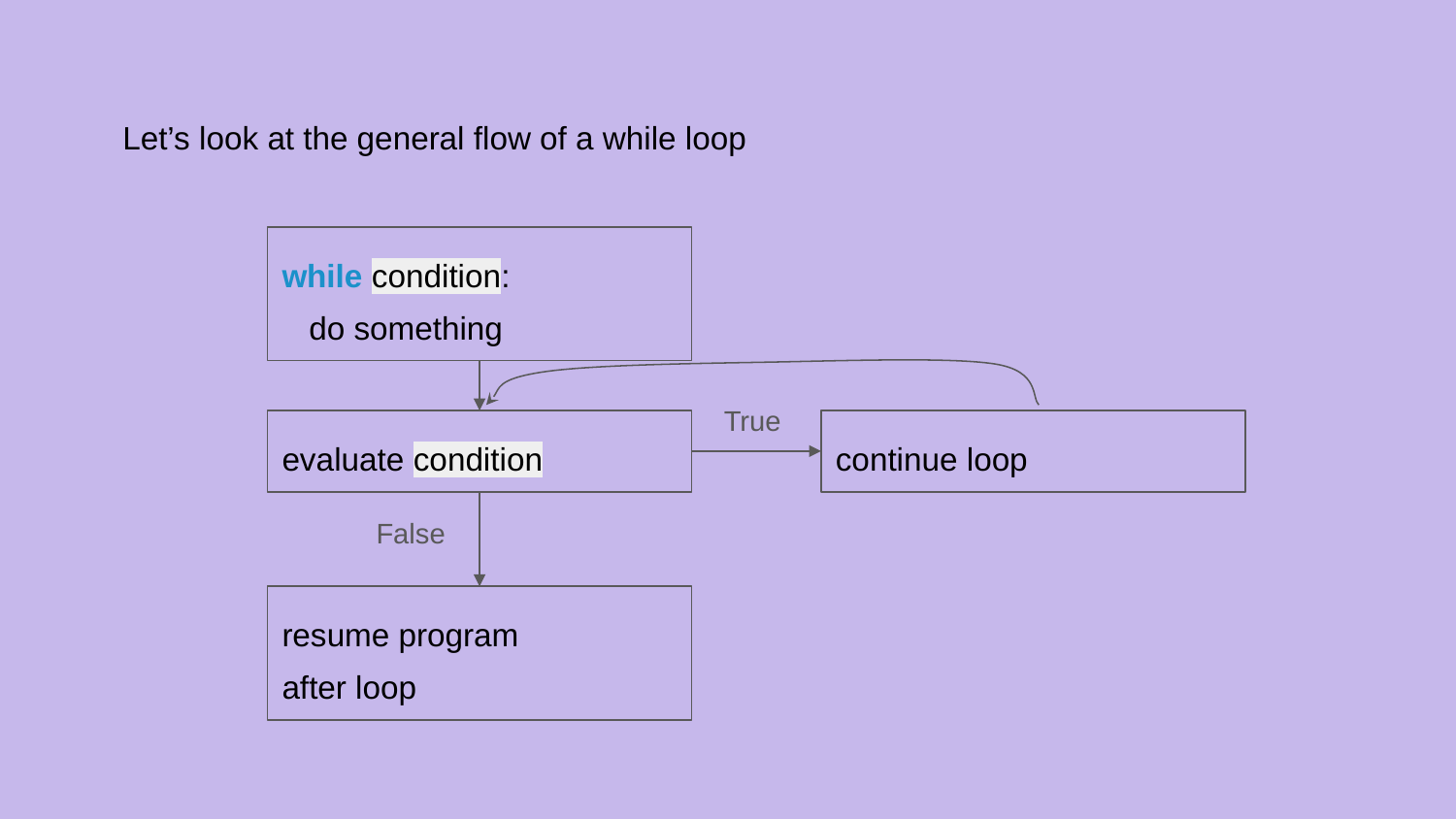

Let’s look at the general flow of a while loop
while condition:
   do something
evaluate condition

True
continue loop
False
resume program
after loop